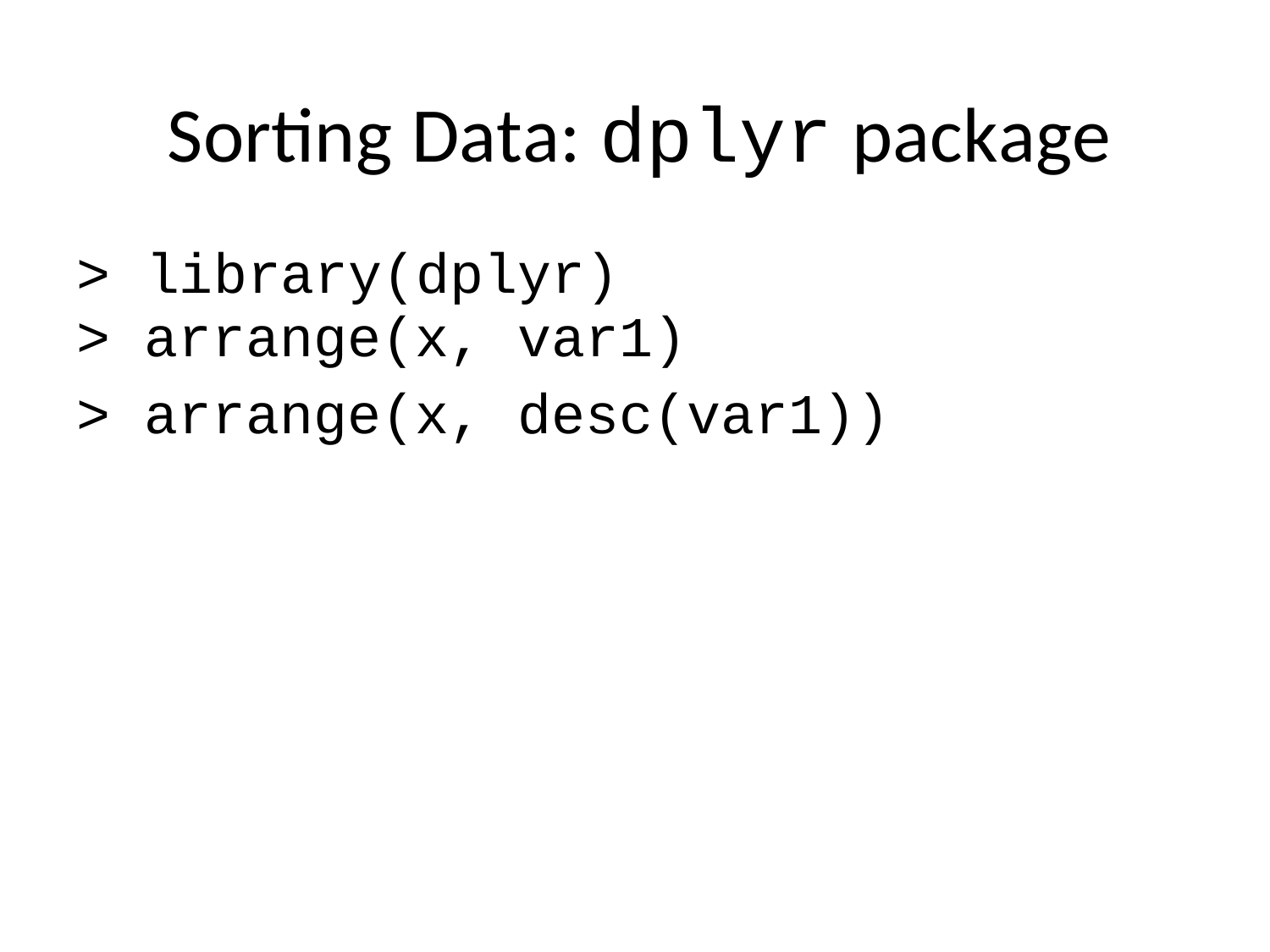

# Sorting Data: dplyr package
>	library(dplyr)
| > | arrange(x, | var1) |
| --- | --- | --- |
| > | arrange(x, | desc(var1)) |